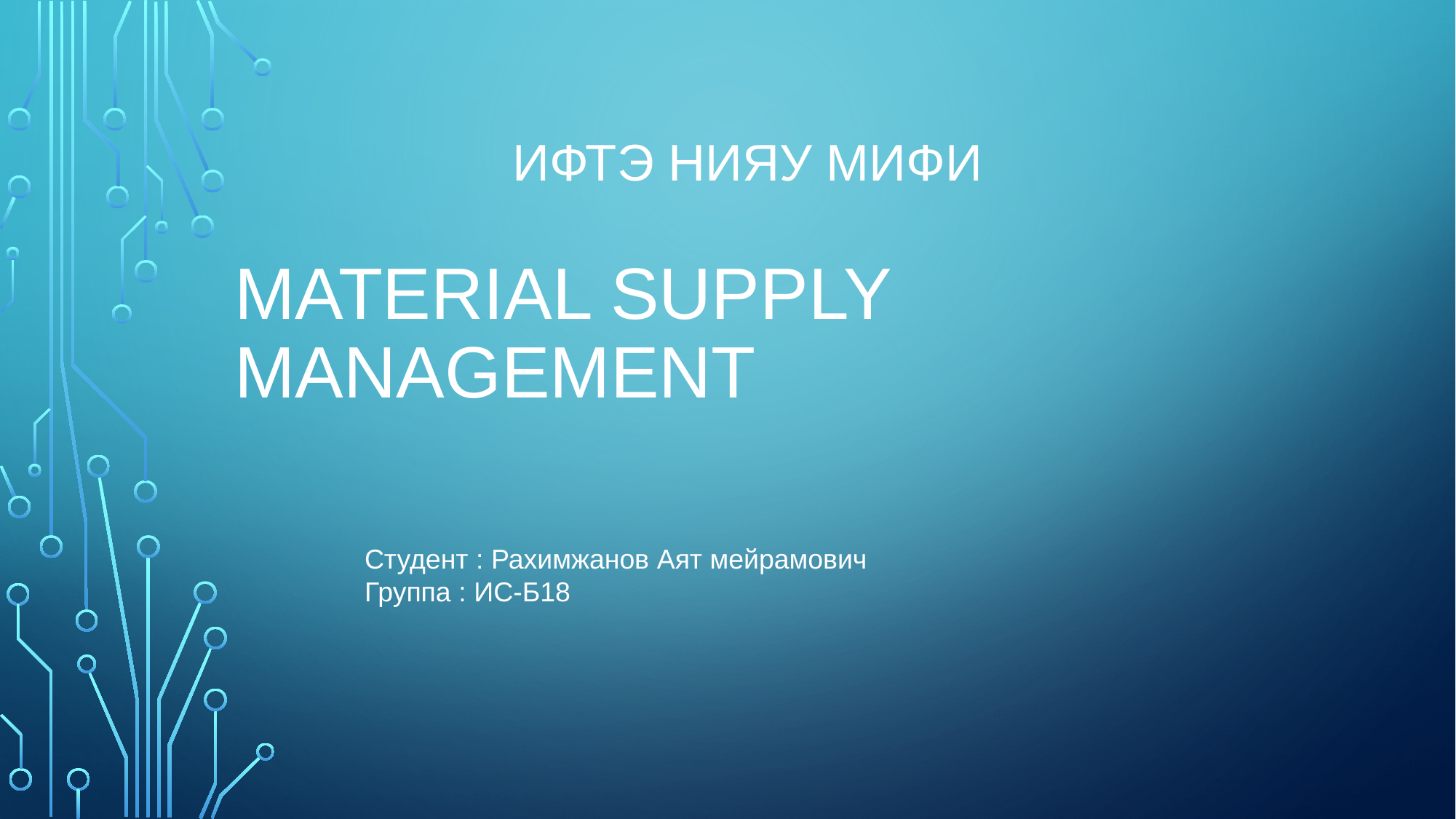

ИФТЭ НИЯУ МИФИ
# Material supply management
Студент : Рахимжанов Аят мейрамович
Группа : ИС-Б18